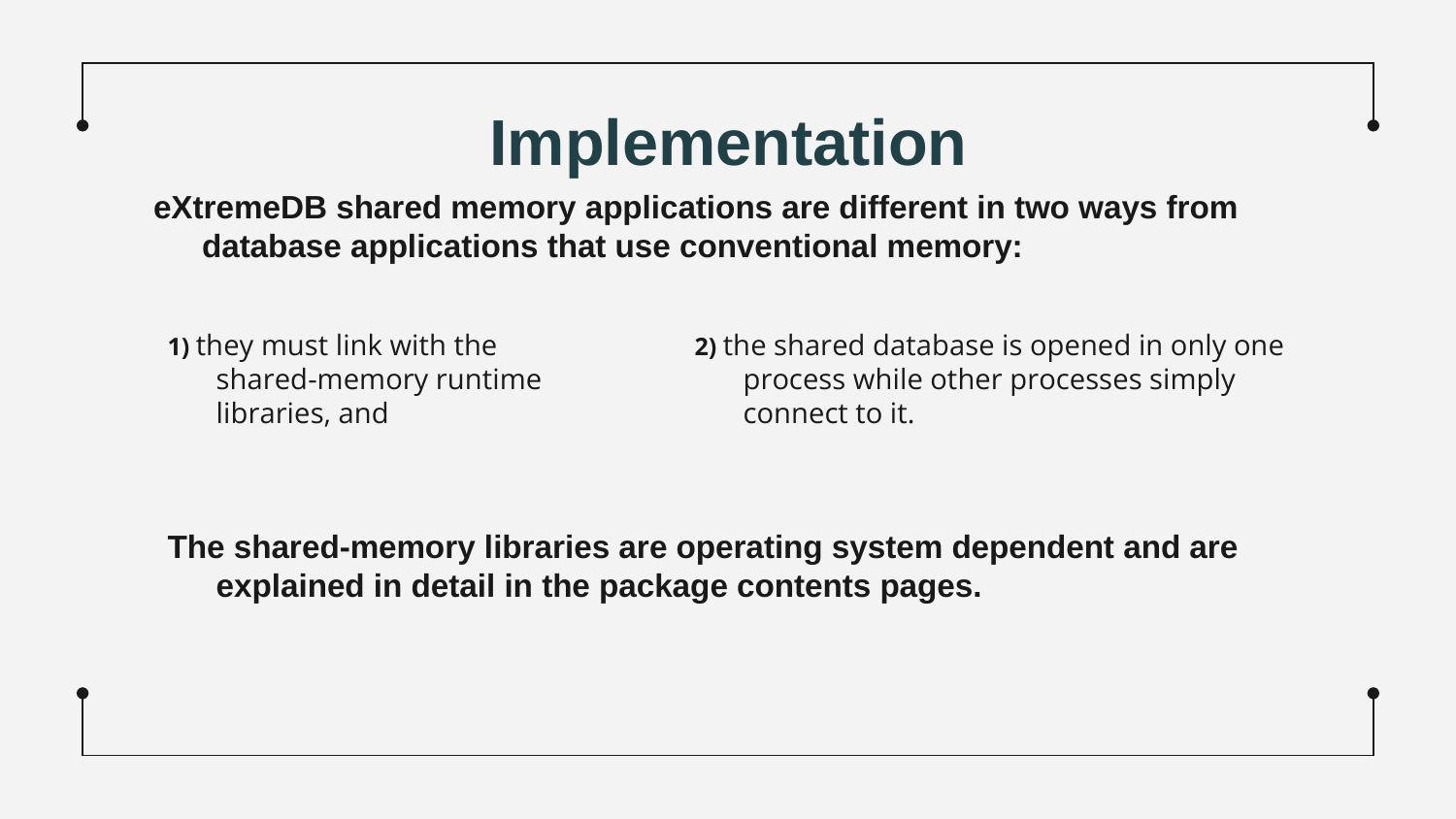

# Implementation
eXtremeDB shared memory applications are different in two ways from database applications that use conventional memory:
1) they must link with the shared-memory runtime libraries, and
2) the shared database is opened in only one process while other processes simply connect to it.
The shared-memory libraries are operating system dependent and are explained in detail in the package contents pages.